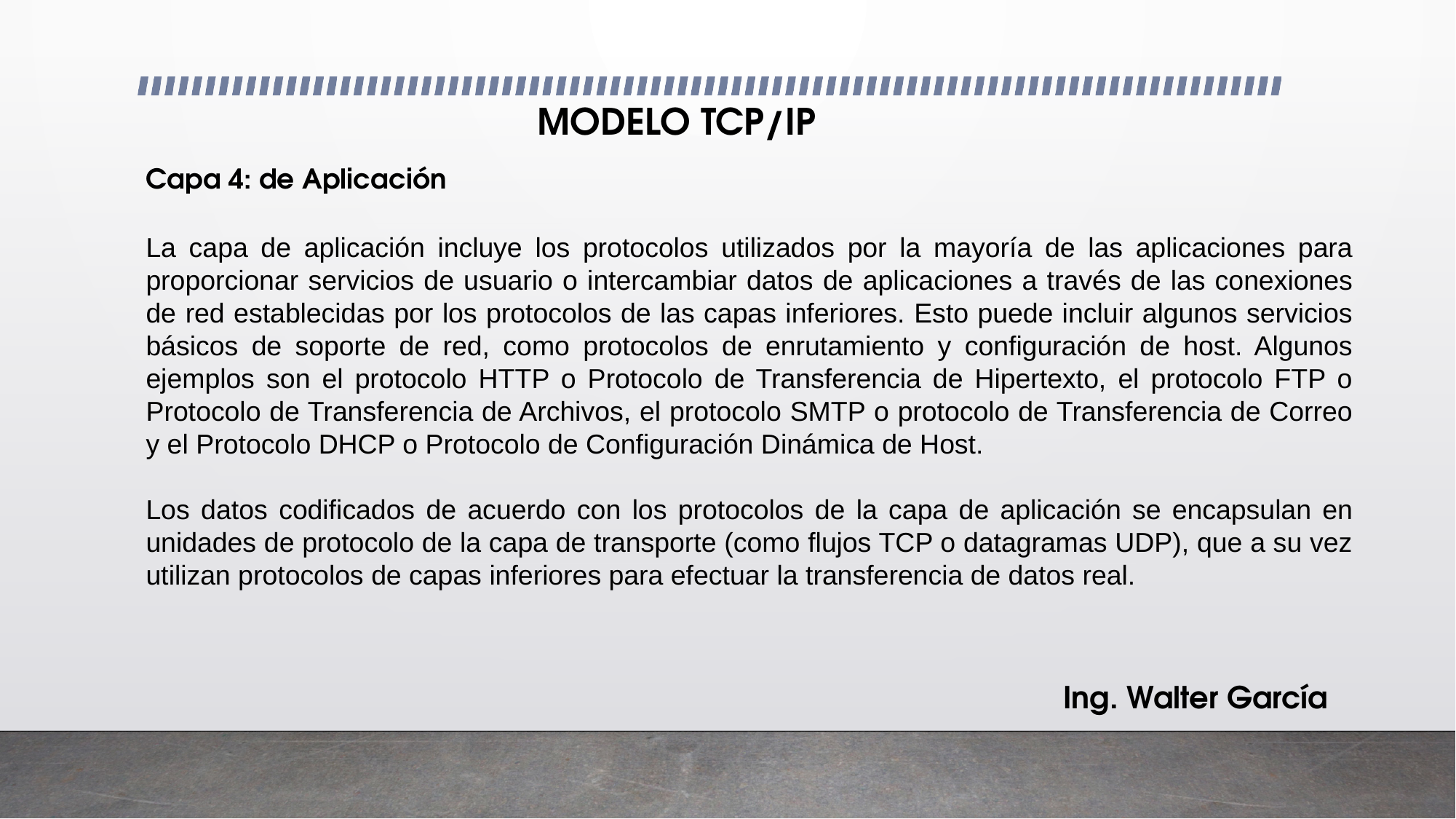

# Modelo tcp/ip
Capa 4: de Aplicación
La capa de aplicación incluye los protocolos utilizados por la mayoría de las aplicaciones para proporcionar servicios de usuario o intercambiar datos de aplicaciones a través de las conexiones de red establecidas por los protocolos de las capas inferiores. Esto puede incluir algunos servicios básicos de soporte de red, como protocolos de enrutamiento y configuración de host. Algunos ejemplos son el protocolo HTTP o Protocolo de Transferencia de Hipertexto, el protocolo FTP o Protocolo de Transferencia de Archivos, el protocolo SMTP o protocolo de Transferencia de Correo y el Protocolo DHCP o Protocolo de Configuración Dinámica de Host.

Los datos codificados de acuerdo con los protocolos de la capa de aplicación se encapsulan en unidades de protocolo de la capa de transporte (como flujos TCP o datagramas UDP), que a su vez utilizan protocolos de capas inferiores para efectuar la transferencia de datos real.
Ing. Walter García